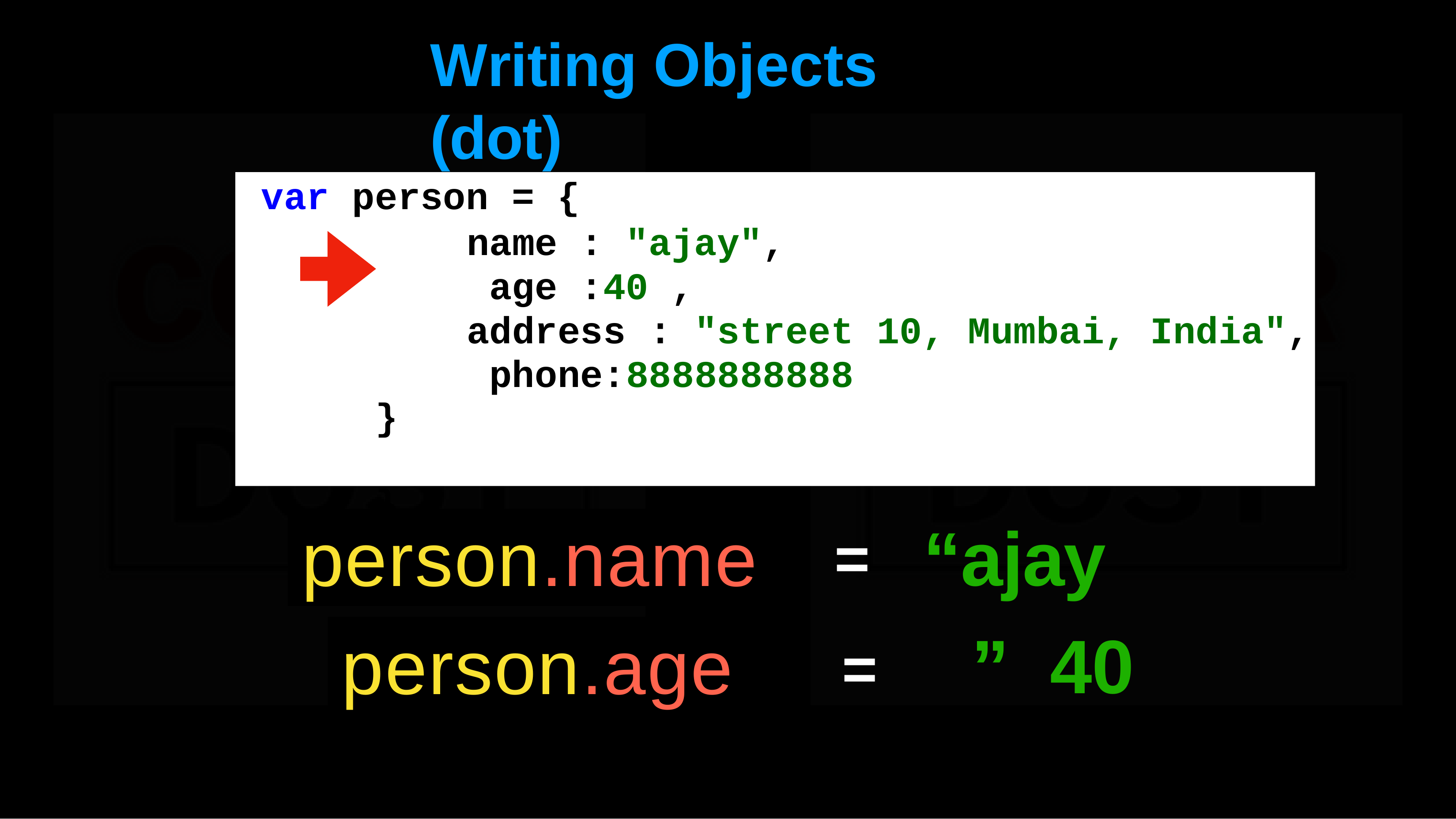

# Writing	Objects	(dot)

var person = {
name : "ajay",  age :40 ,
address : "street 10, Mumbai, India",  phone:8888888888
}
var person = {
name : "abhishek",  age :30 ,
address : "street 10, Mumbai, India",  phone:8888888888
}

=
=
“ajay”  40

person.name

person.age